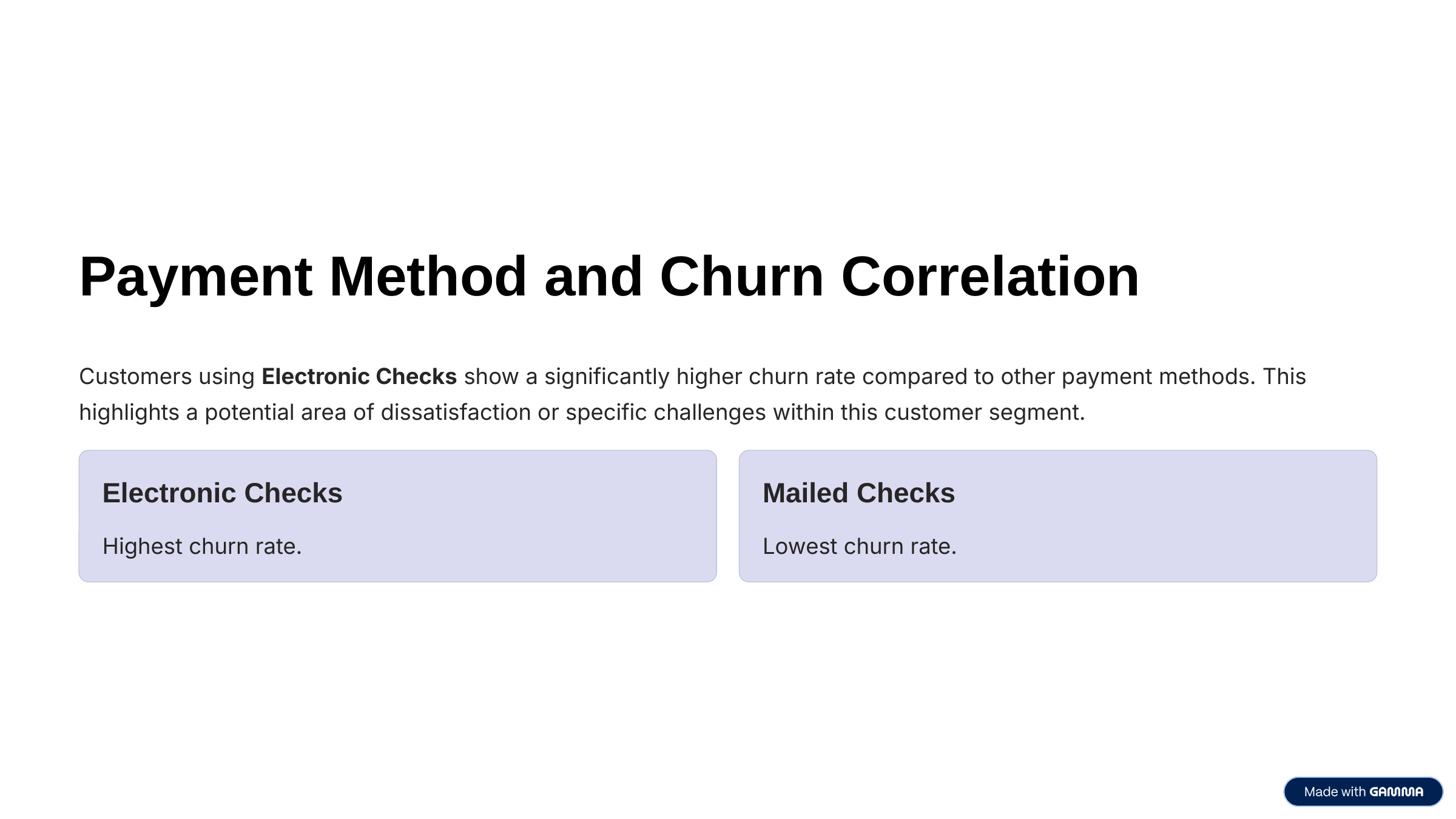

Payment Method and Churn Correlation
Customers using Electronic Checks show a significantly higher churn rate compared to other payment methods. This highlights a potential area of dissatisfaction or specific challenges within this customer segment.

Electronic Checks
Mailed Checks
Highest churn rate.
Lowest churn rate.